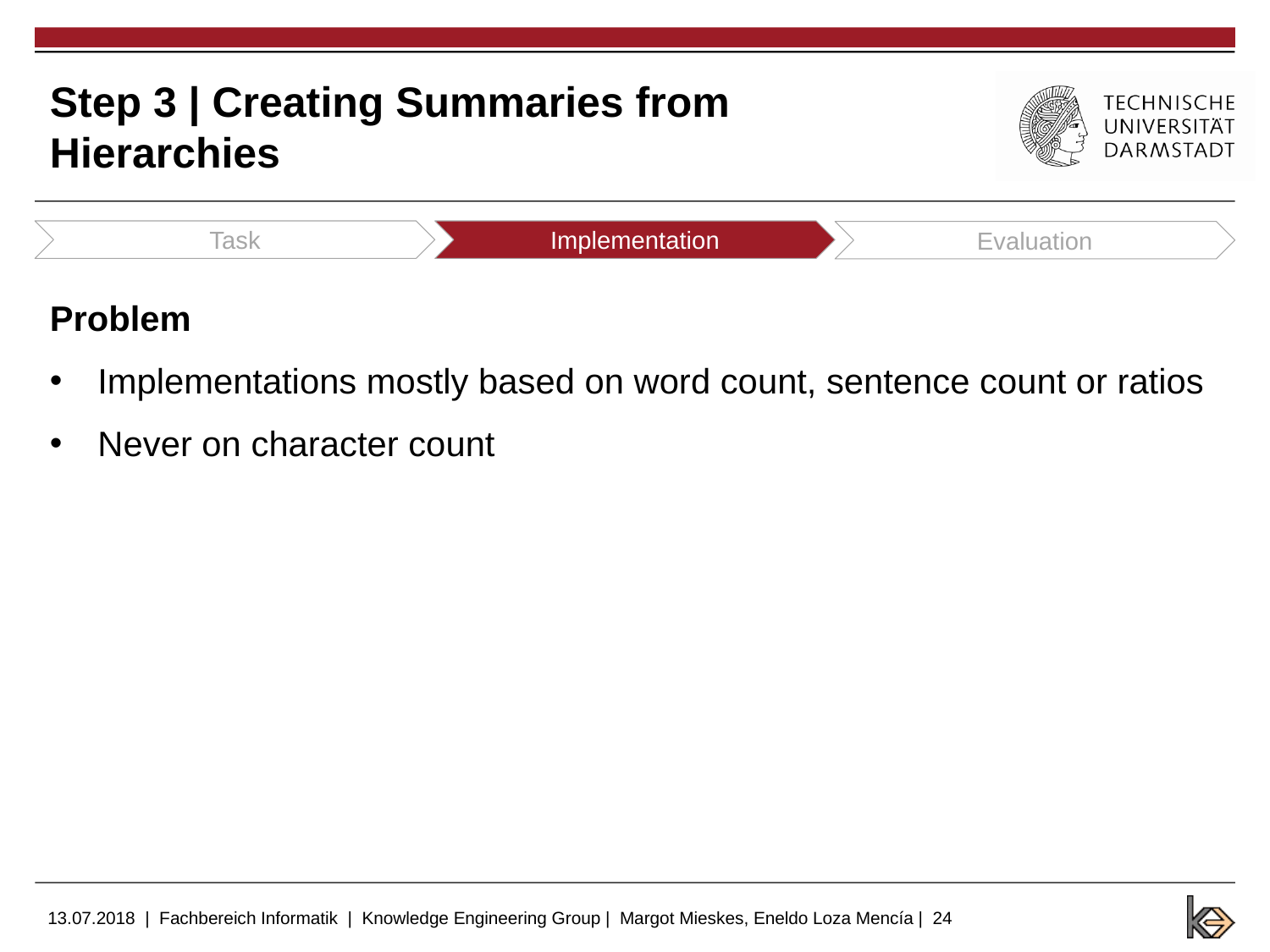

# Step 3 | Creating Summaries from Hierarchies
Task
Implementation
Evaluation
Problem
Implementations mostly based on word count, sentence count or ratios
Never on character count